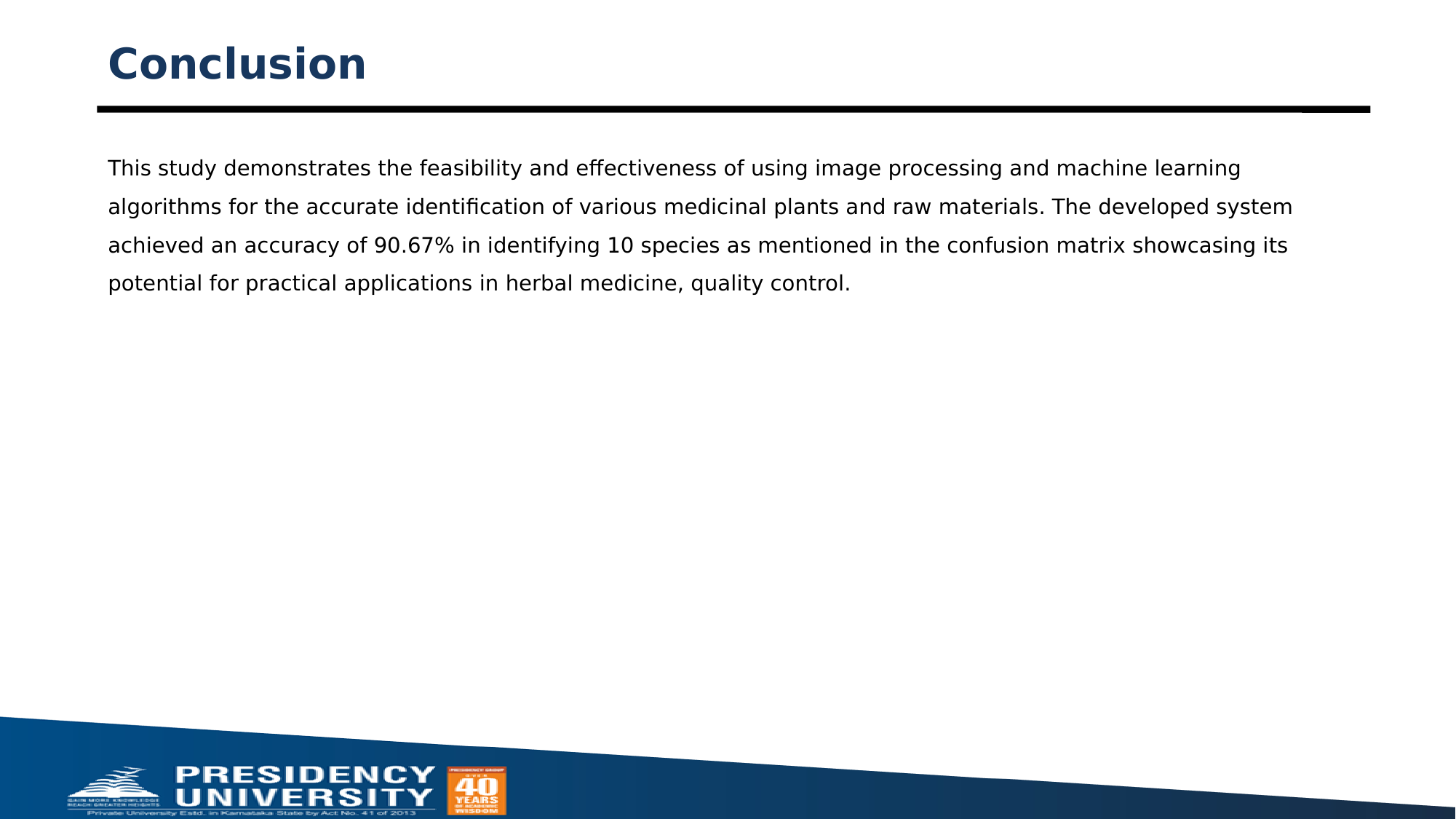

# Conclusion
This study demonstrates the feasibility and effectiveness of using image processing and machine learning algorithms for the accurate identification of various medicinal plants and raw materials. The developed system achieved an accuracy of 90.67% in identifying 10 species as mentioned in the confusion matrix showcasing its potential for practical applications in herbal medicine, quality control.